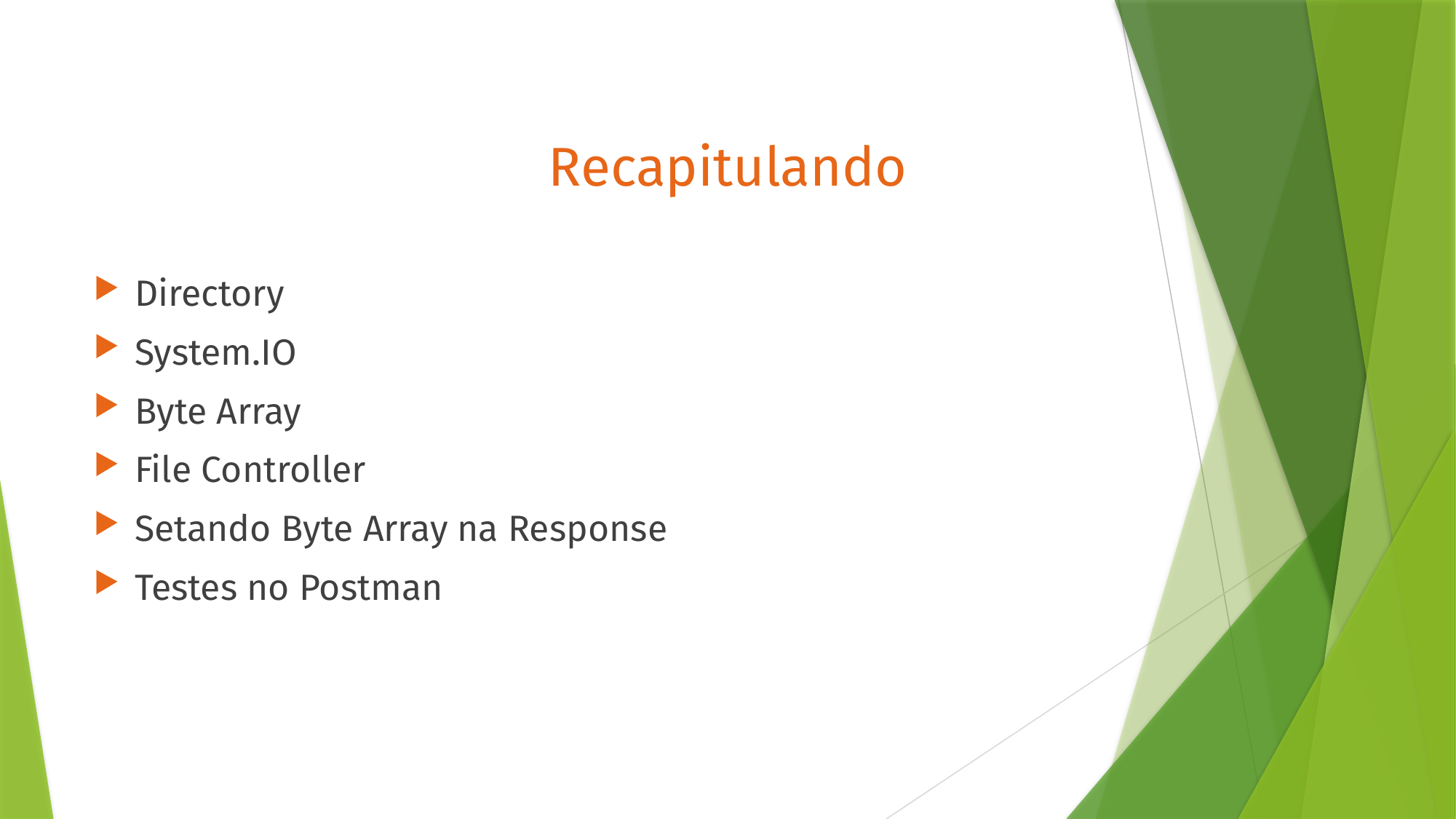

# Recapitulando
Directory
System.IO
Byte Array
File Controller
Setando Byte Array na Response
Testes no Postman